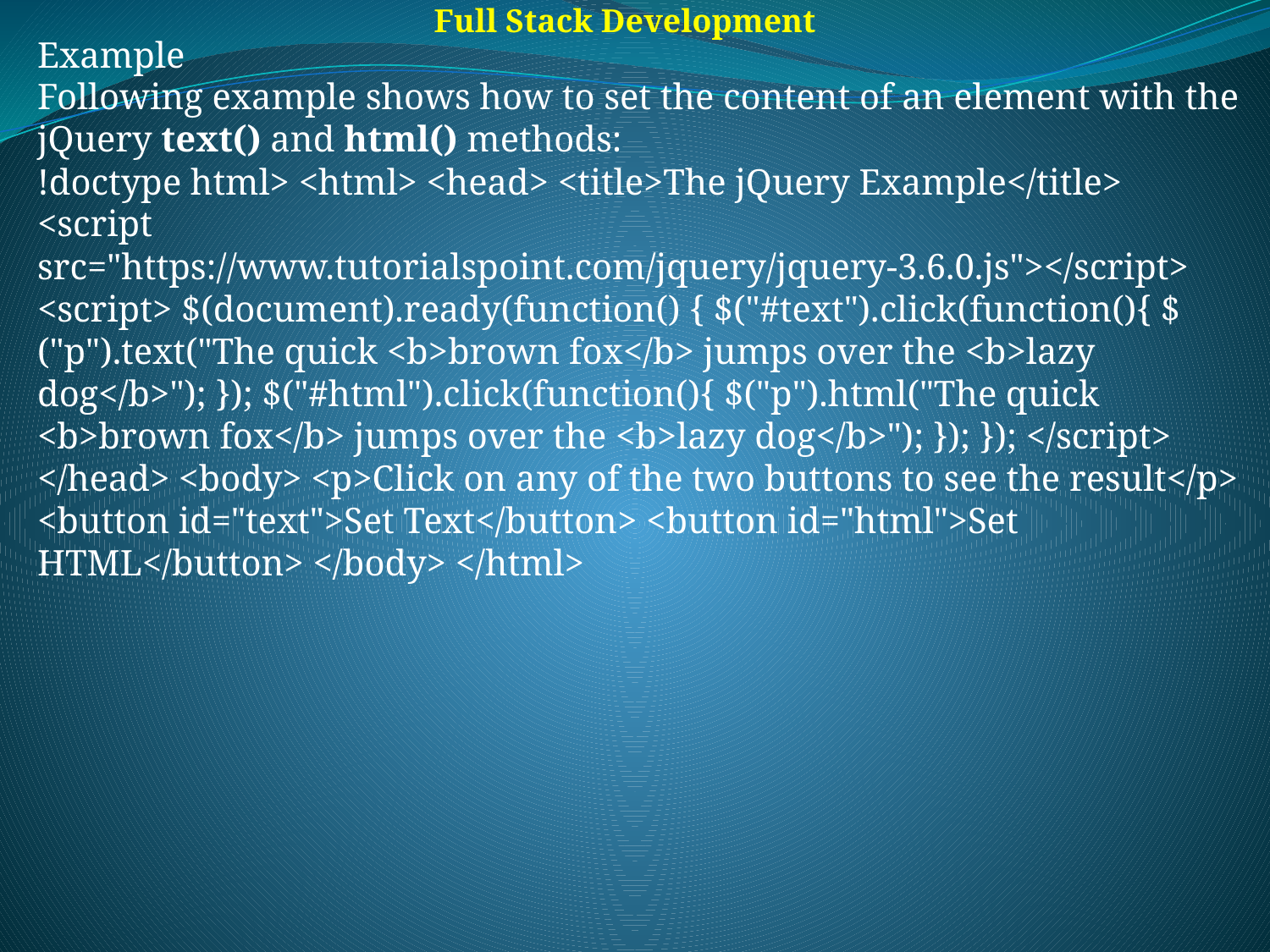

Full Stack Development
Example
Following example shows how to set the content of an element with the jQuery text() and html() methods:
!doctype html> <html> <head> <title>The jQuery Example</title> <script src="https://www.tutorialspoint.com/jquery/jquery-3.6.0.js"></script> <script> $(document).ready(function() { $("#text").click(function(){ $("p").text("The quick <b>brown fox</b> jumps over the <b>lazy dog</b>"); }); $("#html").click(function(){ $("p").html("The quick <b>brown fox</b> jumps over the <b>lazy dog</b>"); }); }); </script> </head> <body> <p>Click on any of the two buttons to see the result</p> <button id="text">Set Text</button> <button id="html">Set HTML</button> </body> </html>